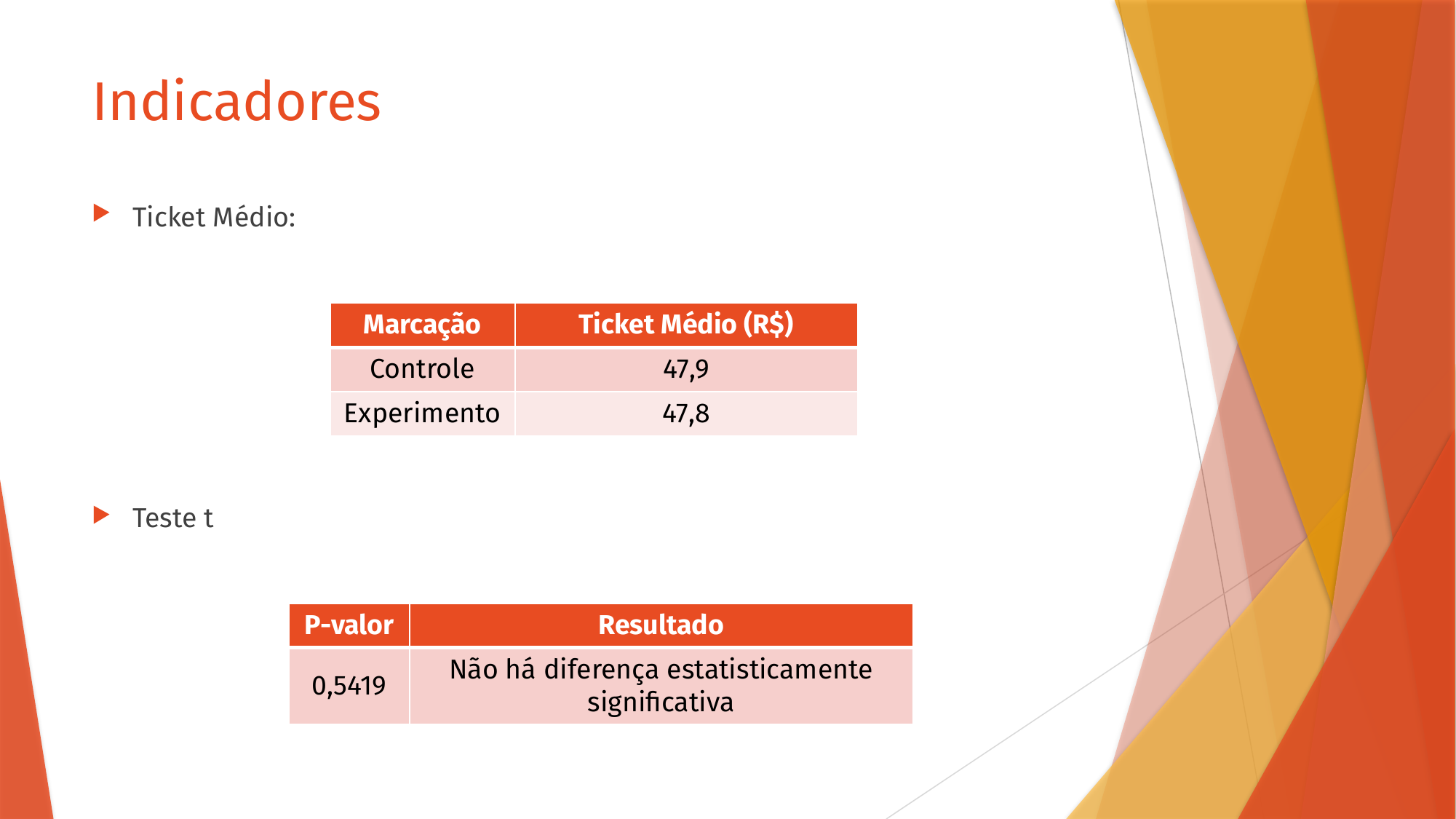

# Indicadores
Ticket Médio:

| Marcação | Ticket Médio (R$) |
| --- | --- |
| Controle | 47,9 |
| Experimento | 47,8 |
Teste t

| P-valor | Resultado |
| --- | --- |
| 0,5419 | Não há diferença estatisticamente significativa |